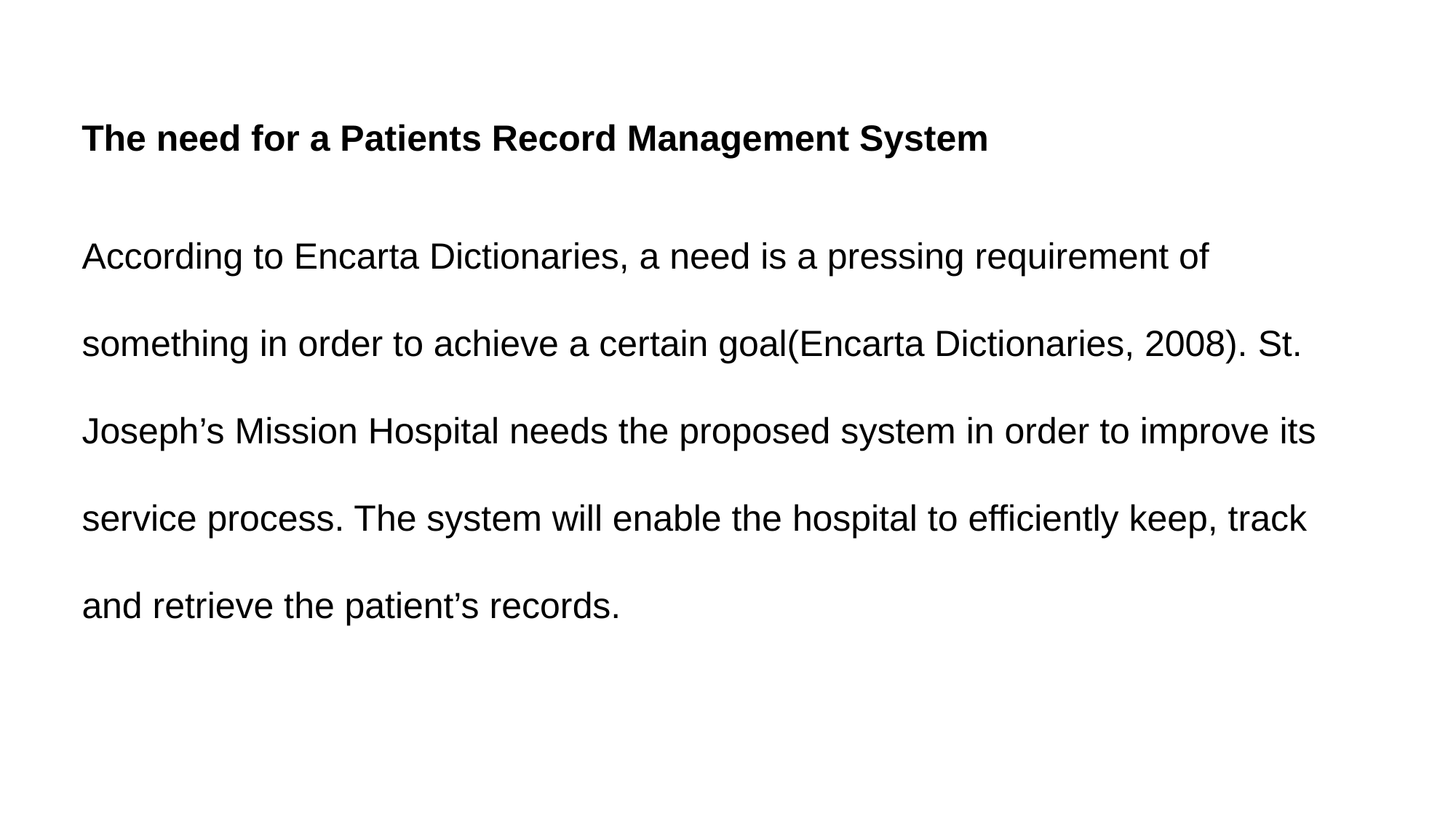

The need for a Patients Record Management System
According to Encarta Dictionaries, a need is a pressing requirement of something in order to achieve a certain goal(Encarta Dictionaries, 2008). St. Joseph’s Mission Hospital needs the proposed system in order to improve its service process. The system will enable the hospital to efficiently keep, track and retrieve the patient’s records.